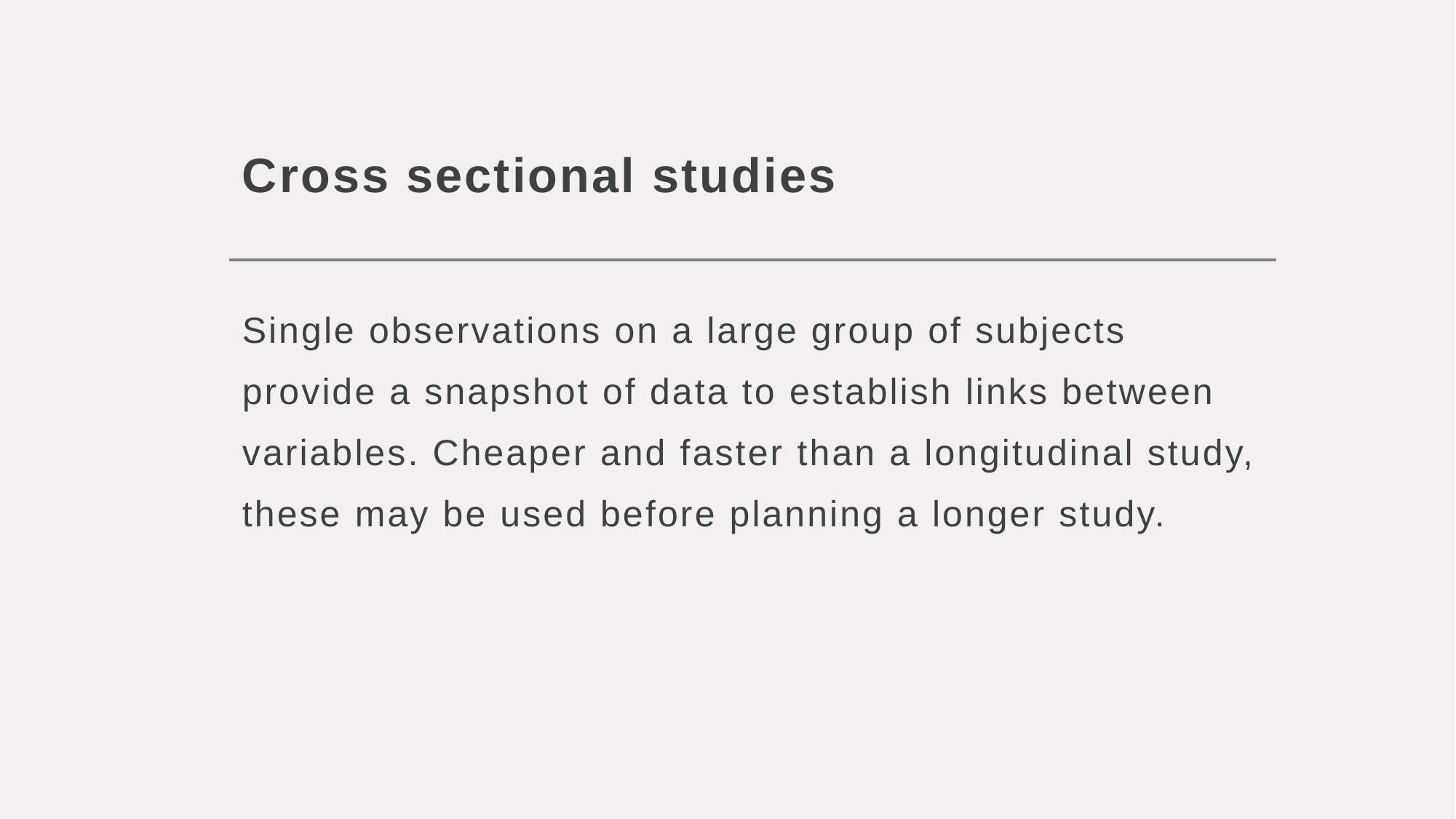

# Cross sectional studies
Single observations on a large group of subjects provide a snapshot of data to establish links between variables. Cheaper and faster than a longitudinal study, these may be used before planning a longer study.